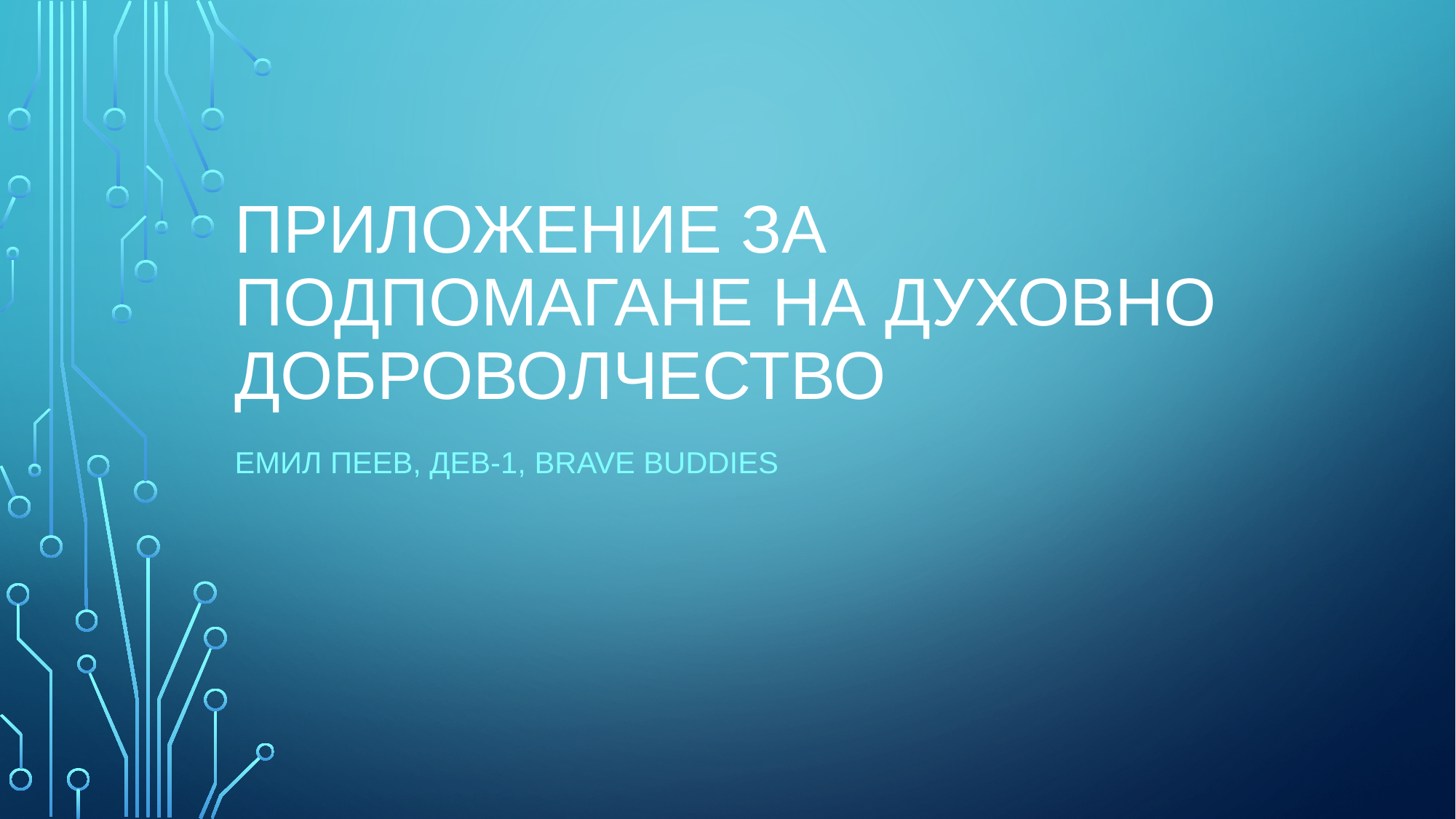

# Приложение за подпомагане на духовно доброволчество
Емил пеев, дев-1, brave buddies